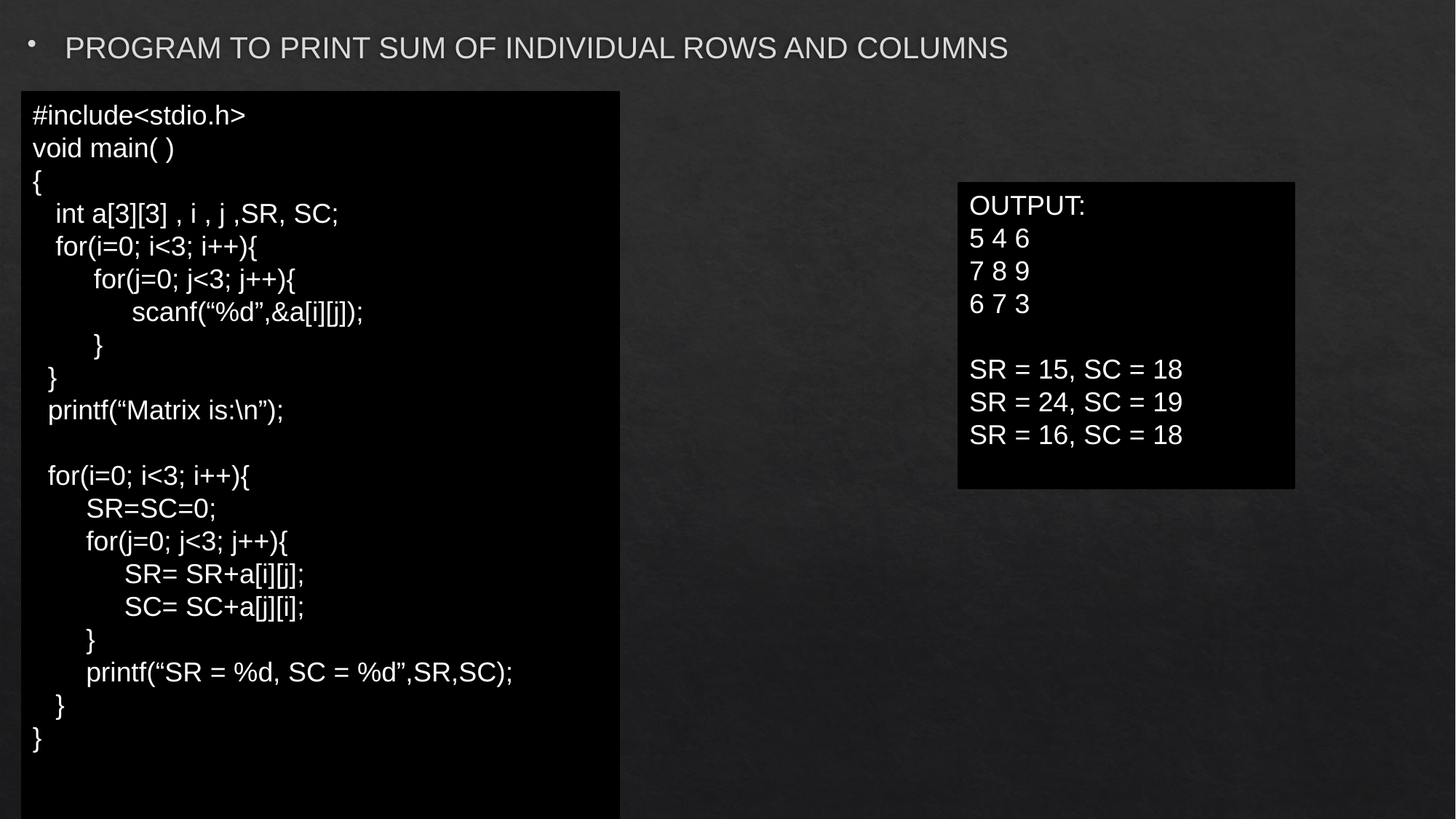

PROGRAM TO PRINT SUM OF INDIVIDUAL ROWS AND COLUMNS

#include<stdio.h>
void main( )
{
   int a[3][3] , i , j ,SR, SC;
   for(i=0; i<3; i++){
        for(j=0; j<3; j++){
             scanf(“%d”,&a[i][j]);
        }
  }
  printf(“Matrix is:\n”);

  for(i=0; i<3; i++){
       SR=SC=0;
       for(j=0; j<3; j++){
            SR= SR+a[i][j];
            SC= SC+a[j][i];
       }
       printf(“SR = %d, SC = %d”,SR,SC);
   }
}

OUTPUT:
5 4 6
7 8 9
6 7 3

SR = 15, SC = 18
SR = 24, SC = 19
SR = 16, SC = 18